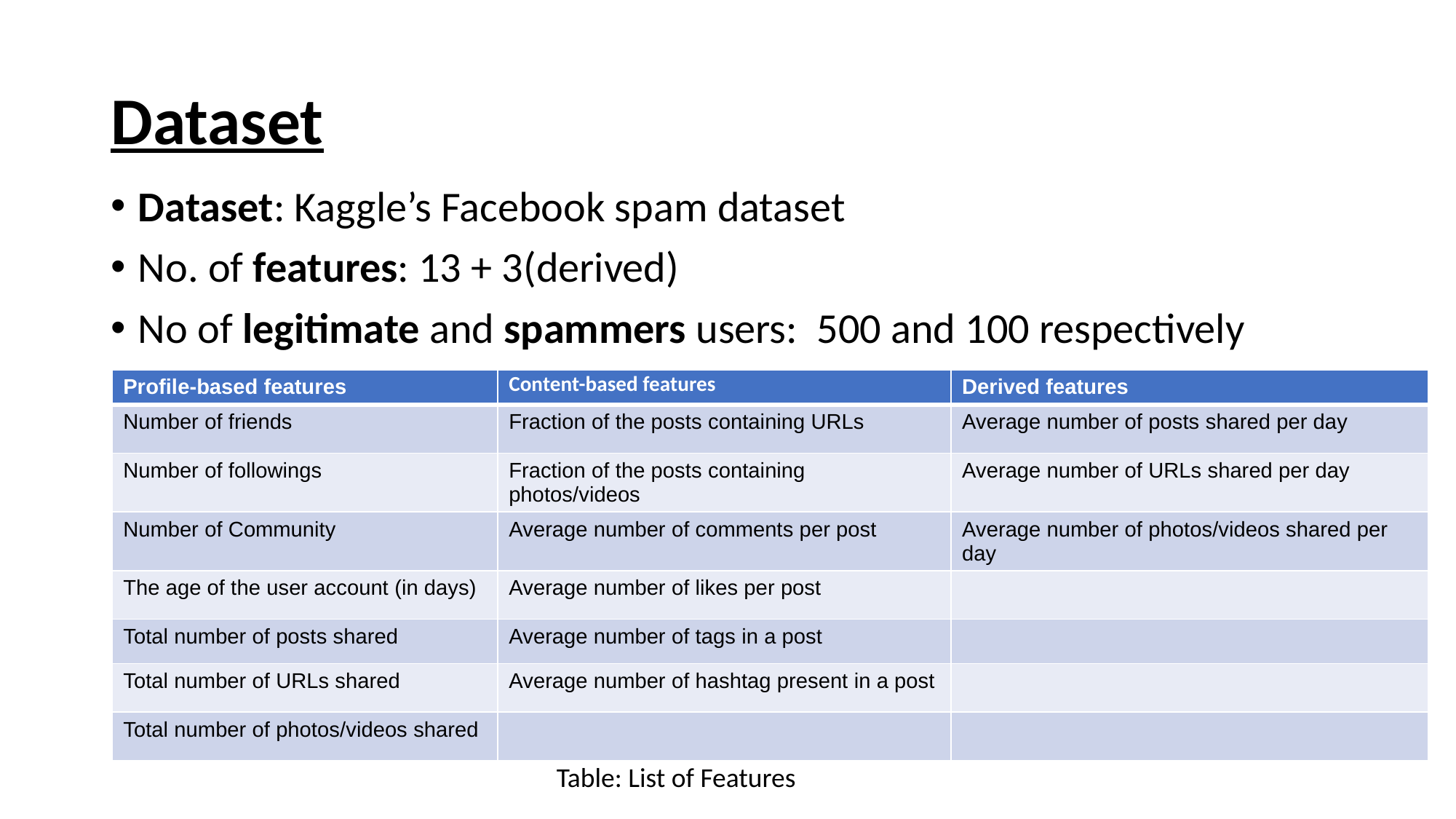

# Dataset
Dataset: Kaggle’s Facebook spam dataset
No. of features: 13 + 3(derived)
No of legitimate and spammers users:  500 and 100 respectively

| Profile-based features | Content-based features | Derived features |
| --- | --- | --- |
| Number of friends | Fraction of the posts containing URLs | Average number of posts shared per day |
| Number of followings | Fraction of the posts containing photos/videos | Average number of URLs shared per day |
| Number of Community | Average number of comments per post | Average number of photos/videos shared per day |
| The age of the user account (in days) | Average number of likes per post |  |
| Total number of posts shared | Average number of tags in a post |  |
| Total number of URLs shared | Average number of hashtag present in a post |  |
| Total number of photos/videos shared |  |  |
Table: List of Features